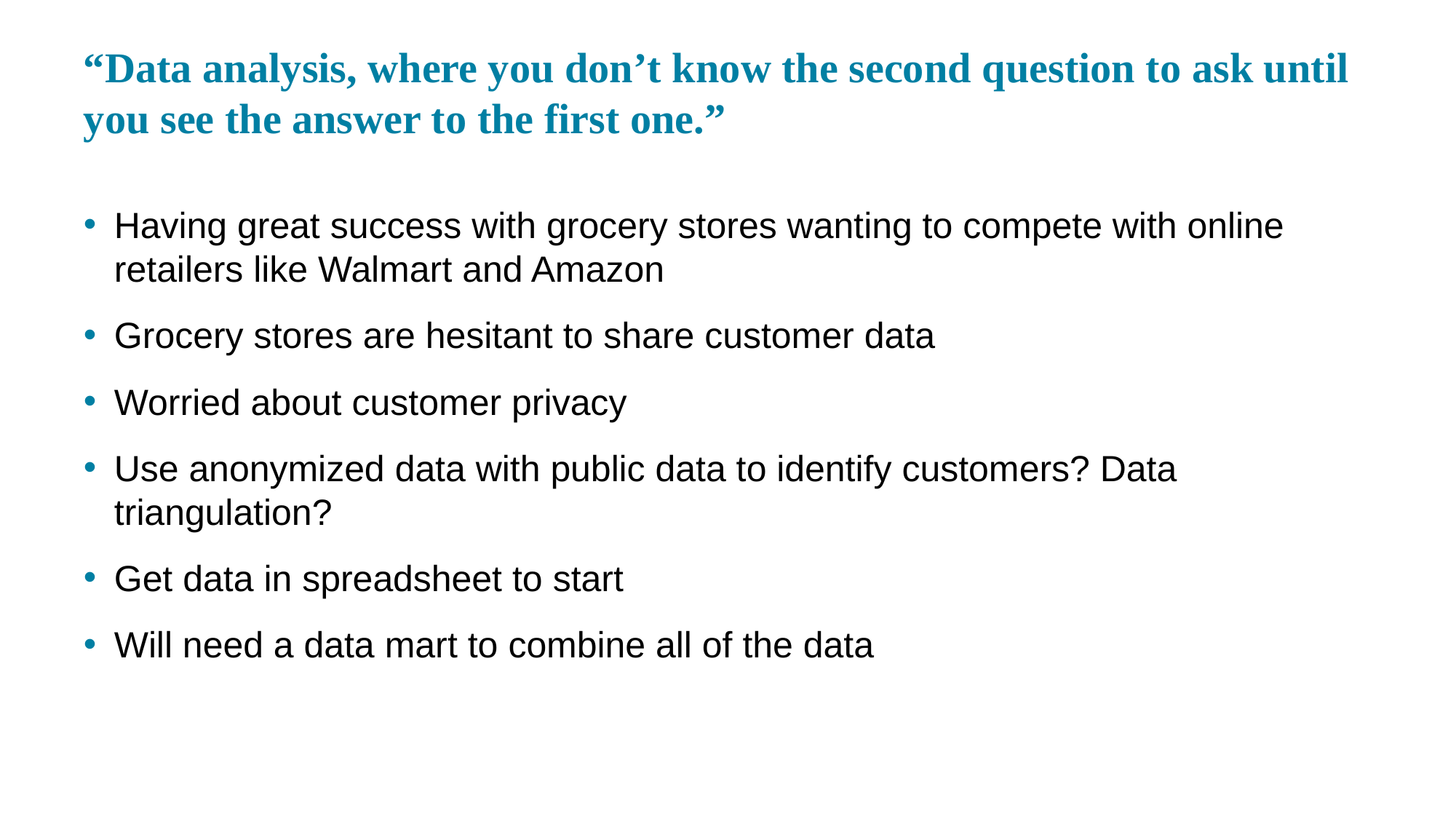

# “Data analysis, where you don’t know the second question to ask until you see the answer to the first one.”
Having great success with grocery stores wanting to compete with online retailers like Walmart and Amazon
Grocery stores are hesitant to share customer data
Worried about customer privacy
Use anonymized data with public data to identify customers? Data triangulation?
Get data in spreadsheet to start
Will need a data mart to combine all of the data